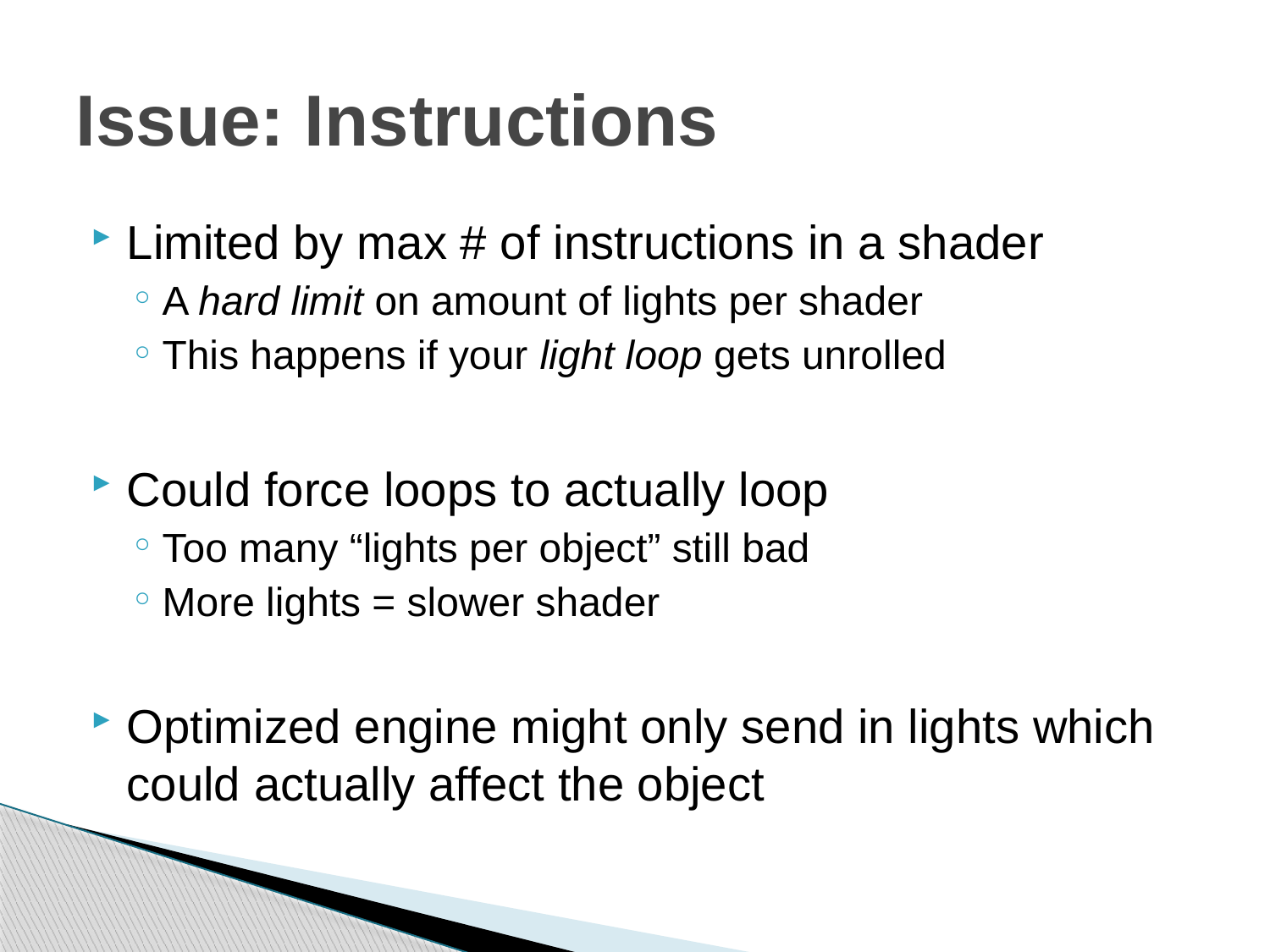

# Issue: Instructions
Limited by max # of instructions in a shader
A hard limit on amount of lights per shader
This happens if your light loop gets unrolled

Could force loops to actually loop
Too many “lights per object” still bad
More lights = slower shader

Optimized engine might only send in lights which could actually affect the object